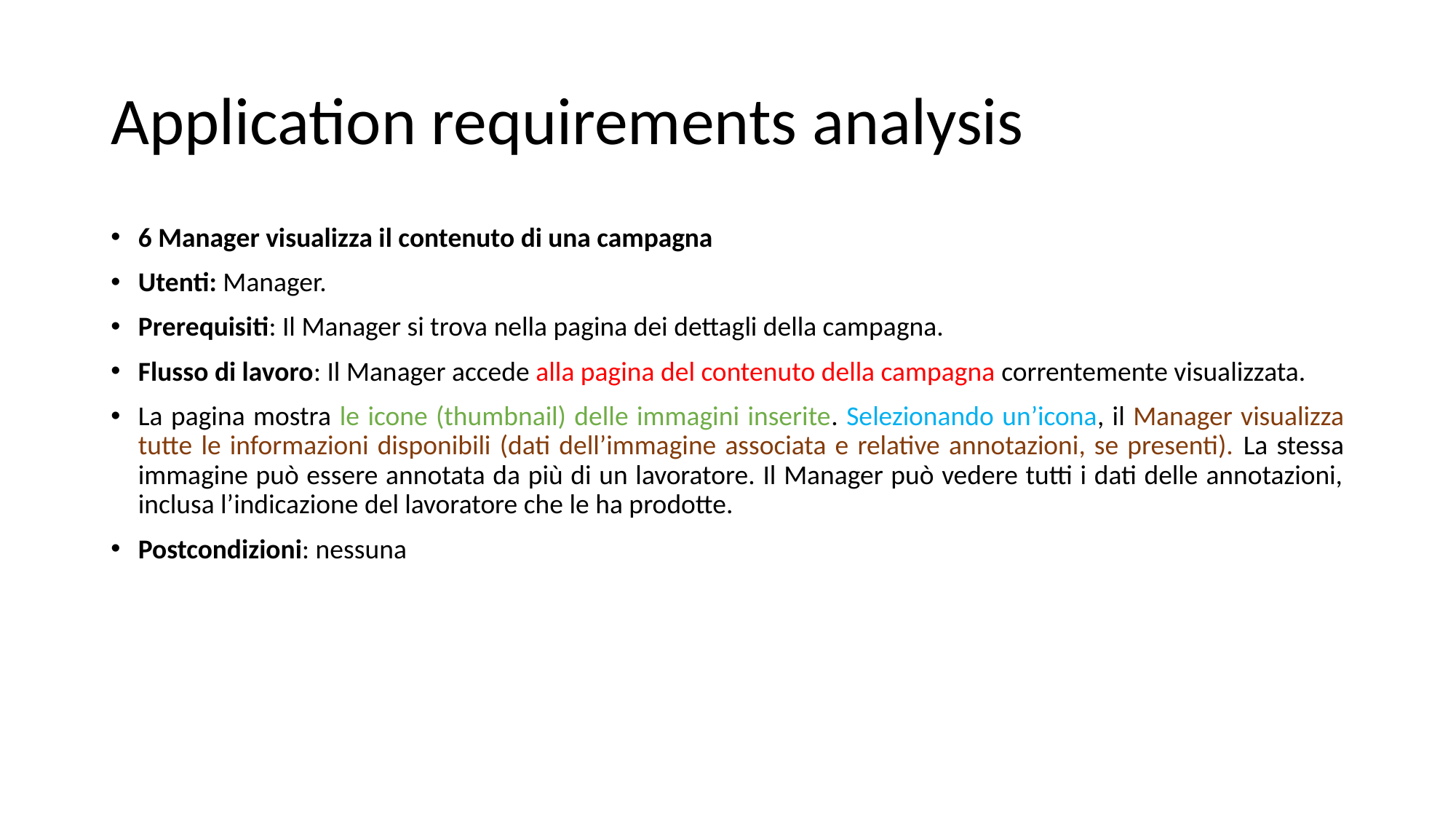

# Application requirements analysis
6 Manager visualizza il contenuto di una campagna
Utenti: Manager.
Prerequisiti: Il Manager si trova nella pagina dei dettagli della campagna.
Flusso di lavoro: Il Manager accede alla pagina del contenuto della campagna correntemente visualizzata.
La pagina mostra le icone (thumbnail) delle immagini inserite. Selezionando un’icona, il Manager visualizza tutte le informazioni disponibili (dati dell’immagine associata e relative annotazioni, se presenti). La stessa immagine può essere annotata da più di un lavoratore. Il Manager può vedere tutti i dati delle annotazioni, inclusa l’indicazione del lavoratore che le ha prodotte.
Postcondizioni: nessuna